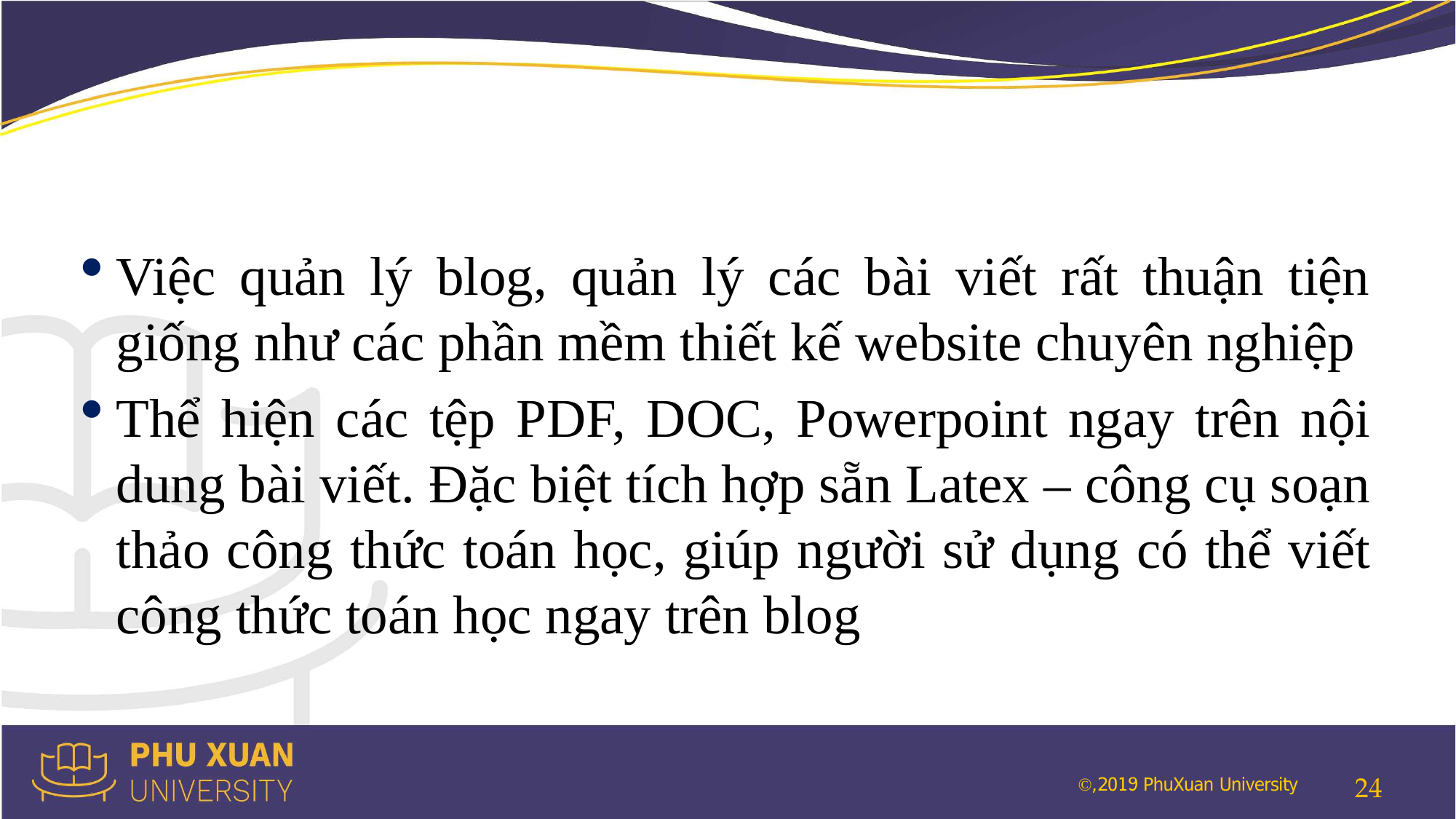

#
Việc quản lý blog, quản lý các bài viết rất thuận tiện giống như các phần mềm thiết kế website chuyên nghiệp
Thể hiện các tệp PDF, DOC, Powerpoint ngay trên nội dung bài viết. Đặc biệt tích hợp sẵn Latex – công cụ soạn thảo công thức toán học, giúp người sử dụng có thể viết công thức toán học ngay trên blog
24